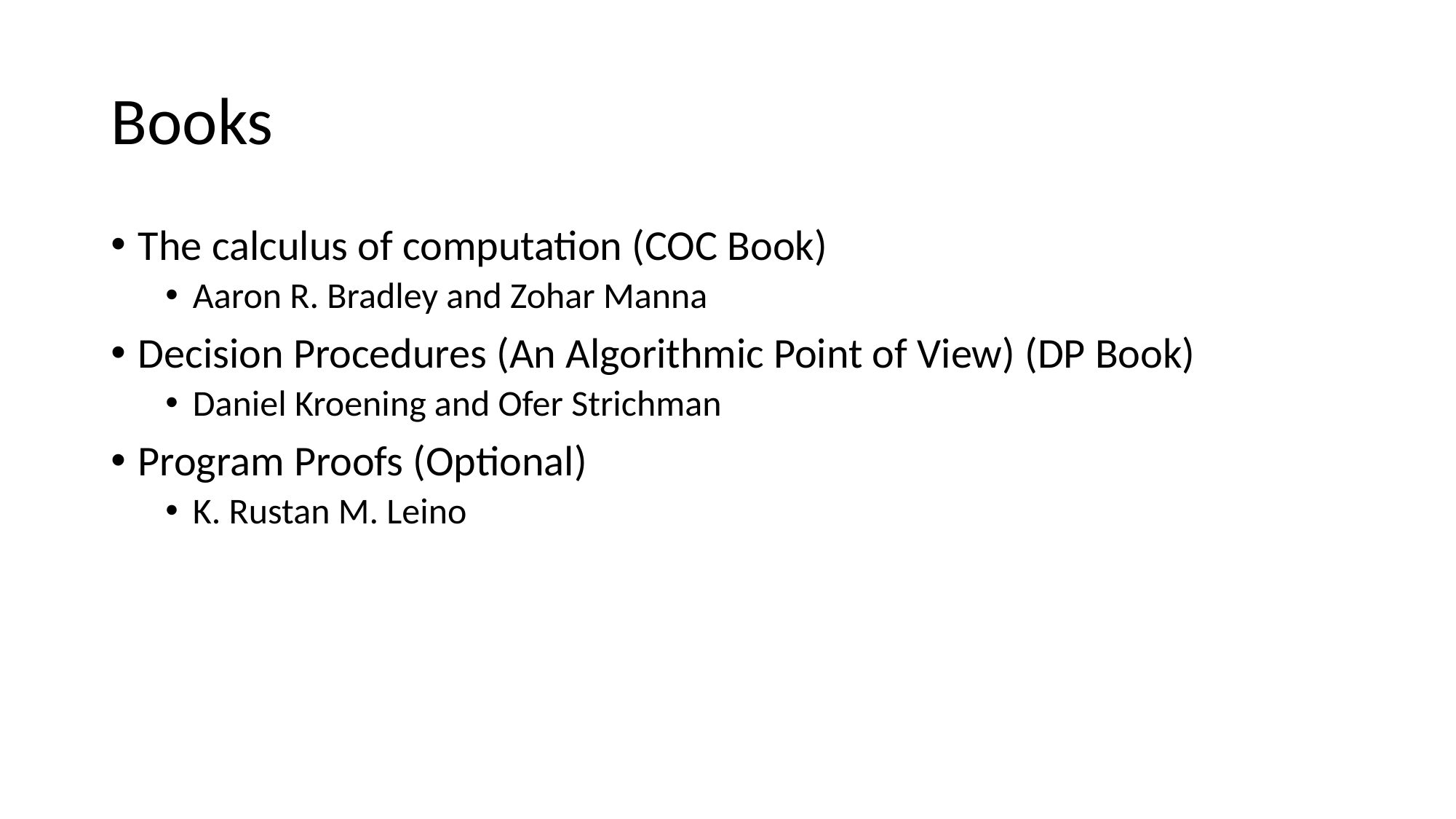

# Books
The calculus of computation (COC Book)
Aaron R. Bradley and Zohar Manna
Decision Procedures (An Algorithmic Point of View) (DP Book)
Daniel Kroening and Ofer Strichman
Program Proofs (Optional)
K. Rustan M. Leino